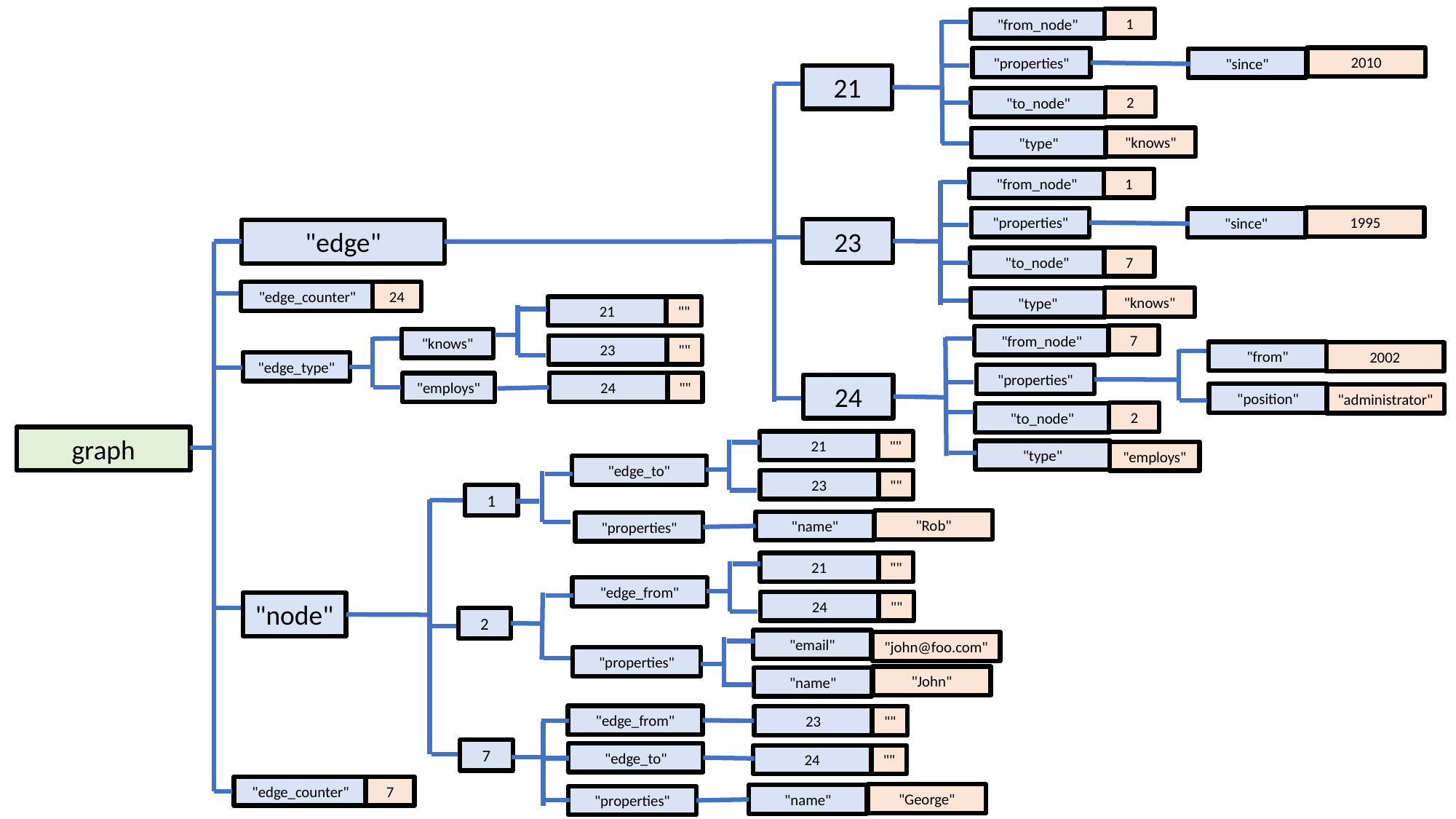

1
"from_node"
2010
"properties"
"since"
21
2
"to_node"
"knows"
"type"
1
"from_node"
1995
"properties"
"since"
23
"edge"
7
"to_node"
24
"edge_counter"
"knows"
"type"
21
""
7
"from_node"
"knows"
23
""
"from"
2002
"edge_type"
"properties"
24
""
"employs"
24
"position"
"administrator"
2
"to_node"
graph
21
""
"type"
"employs"
"edge_to"
23
""
1
"Rob"
"name"
"properties"
21
""
"edge_from"
24
""
"node"
2
"email"
"john@foo.com"
"properties"
"John"
"name"
"edge_from"
23
""
7
"edge_to"
24
""
7
"edge_counter"
"George"
"name"
"properties"